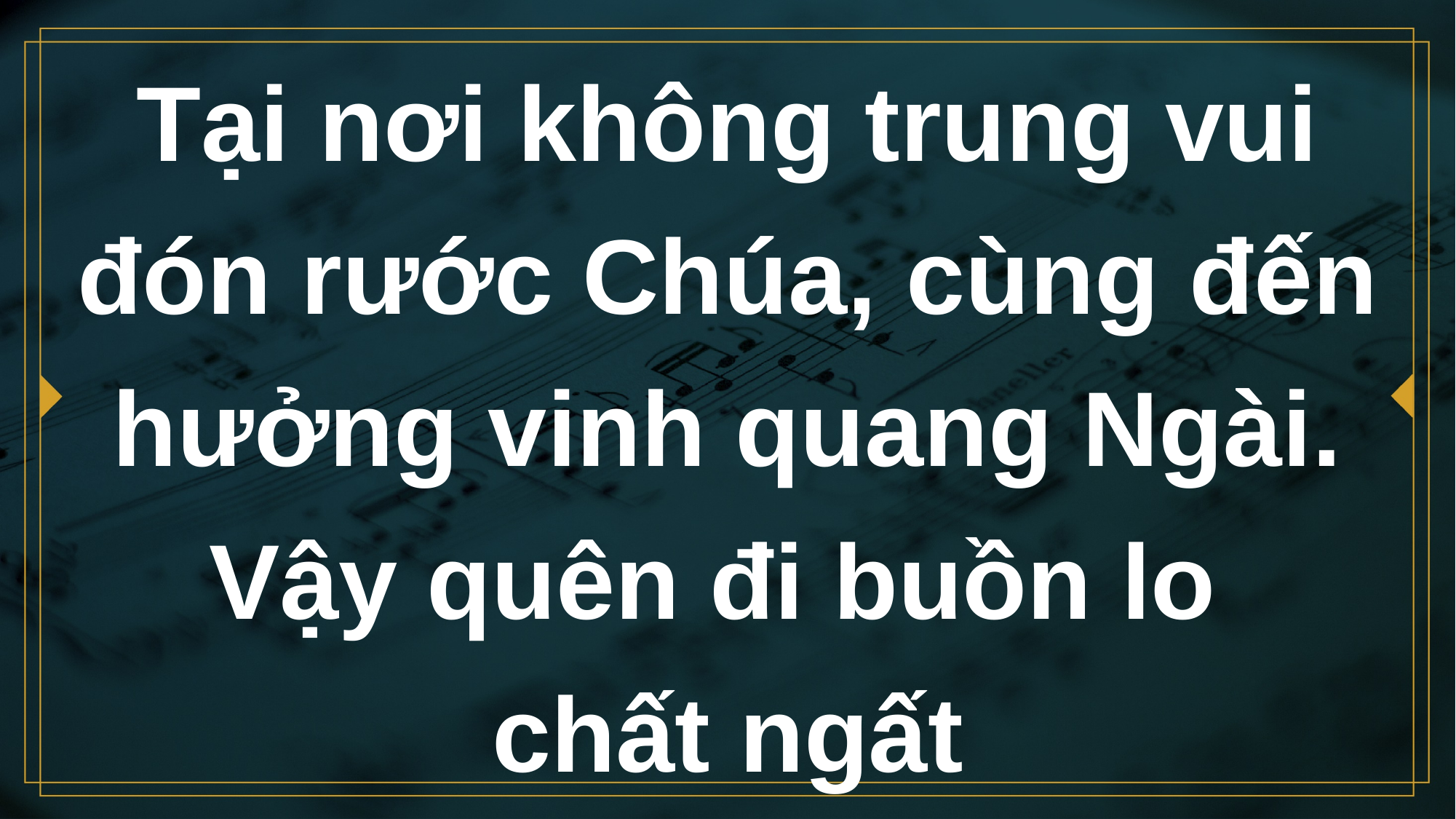

# Tại nơi không trung vui đón rước Chúa, cùng đến hưởng vinh quang Ngài. Vậy quên đi buồn lo chất ngất